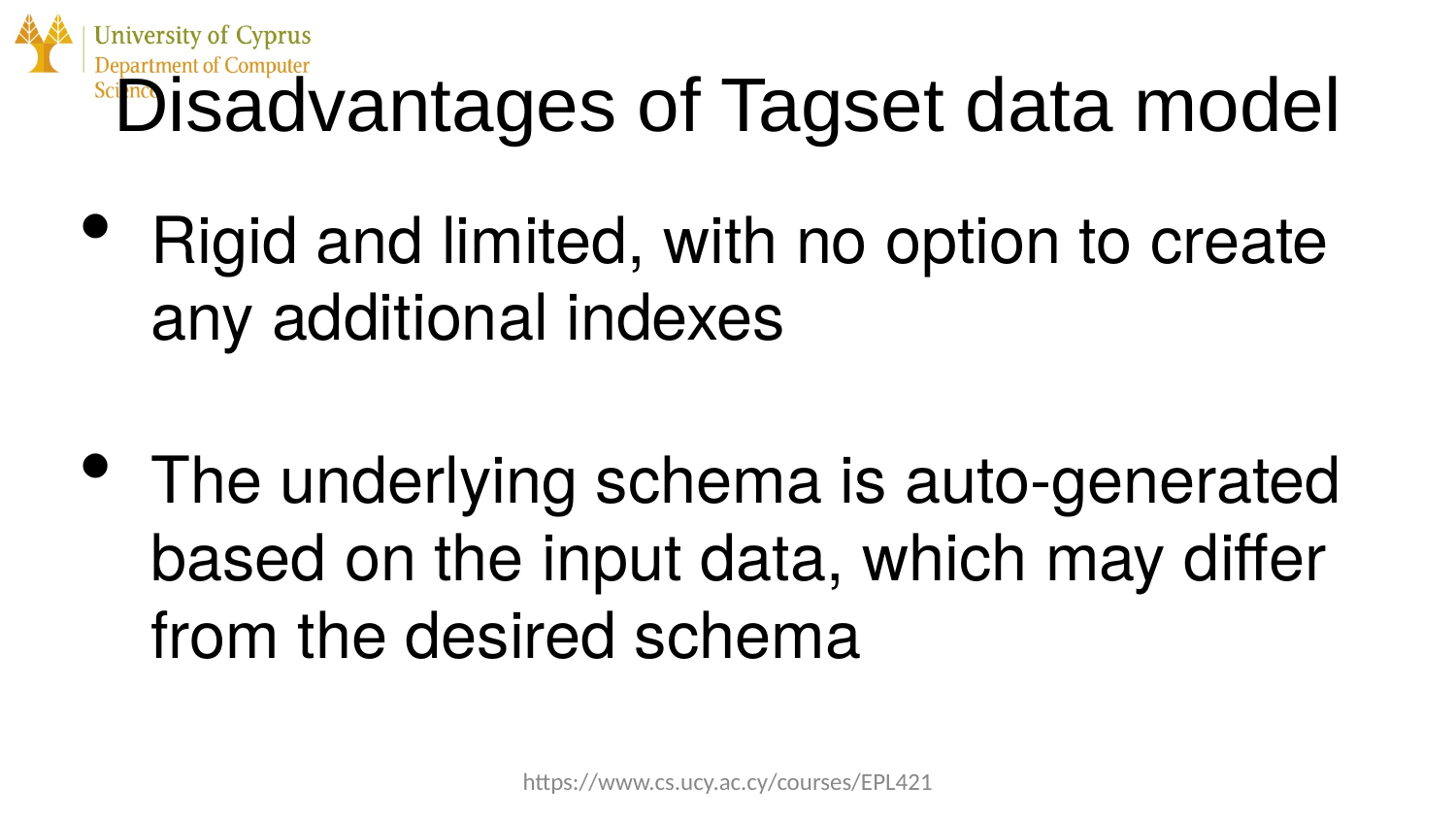

# Disadvantages of Tagset data model
Rigid and limited, with no option to create any additional indexes
The underlying schema is auto-generated based on the input data, which may differ from the desired schema
https://www.cs.ucy.ac.cy/courses/EPL421
10